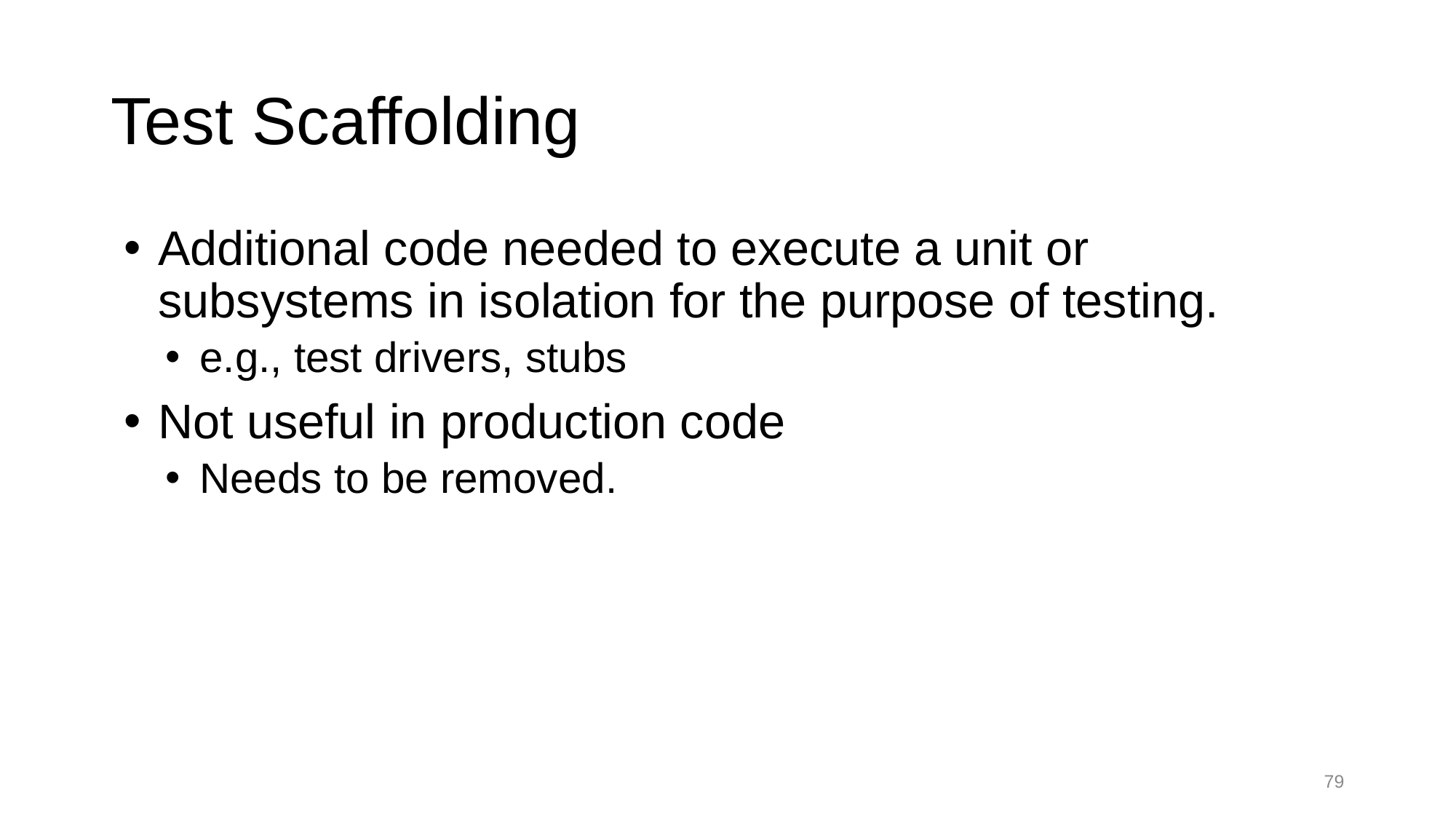

# Test Scaffolding
Additional code needed to execute a unit or subsystems in isolation for the purpose of testing.
e.g., test drivers, stubs
Not useful in production code
Needs to be removed.
79